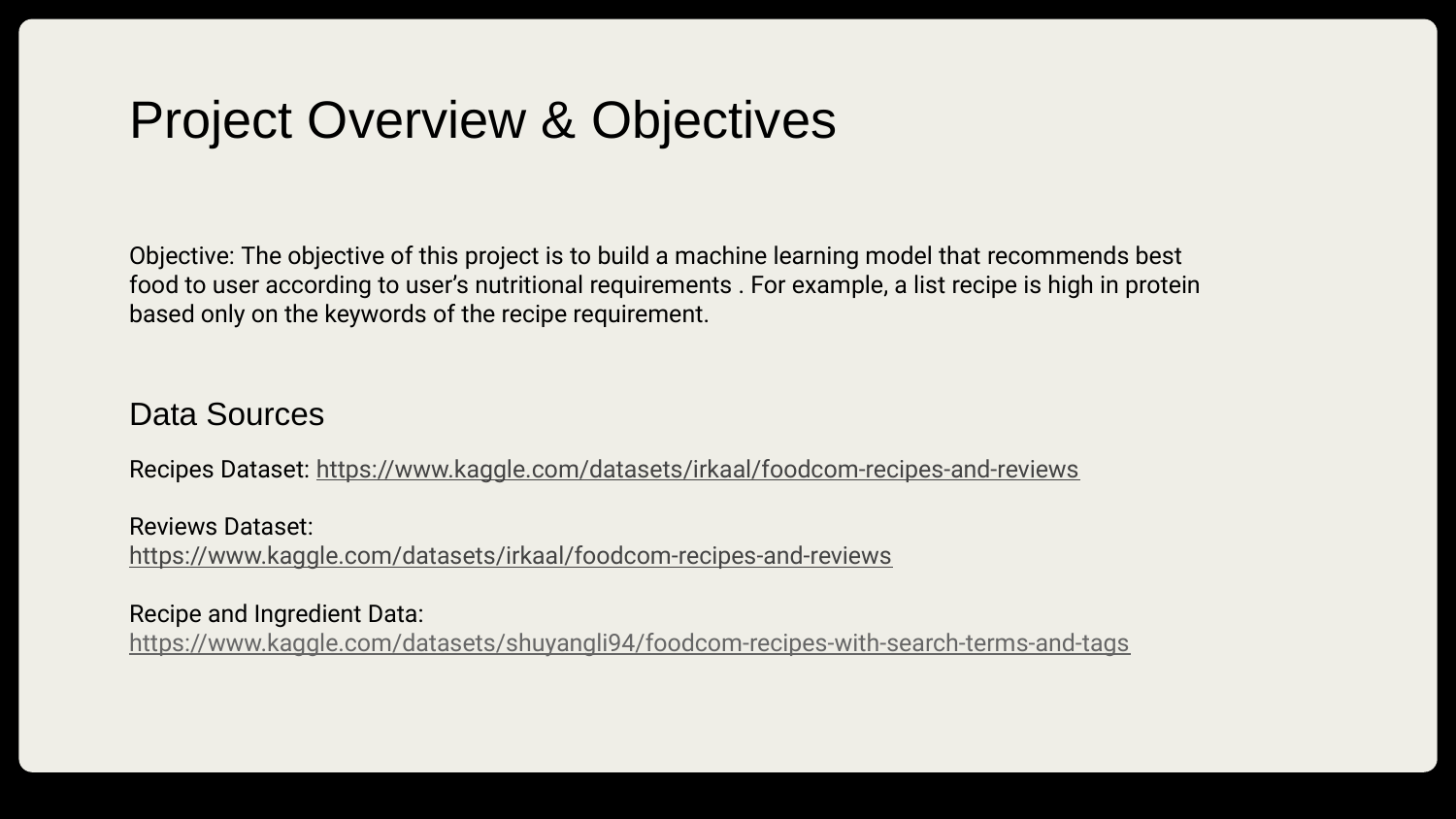

# Project Overview & Objectives
Objective: The objective of this project is to build a machine learning model that recommends best food to user according to user’s nutritional requirements . For example, a list recipe is high in protein based only on the keywords of the recipe requirement.
Data Sources
Recipes Dataset: https://www.kaggle.com/datasets/irkaal/foodcom-recipes-and-reviews
Reviews Dataset:
https://www.kaggle.com/datasets/irkaal/foodcom-recipes-and-reviews
Recipe and Ingredient Data:
https://www.kaggle.com/datasets/shuyangli94/foodcom-recipes-with-search-terms-and-tags